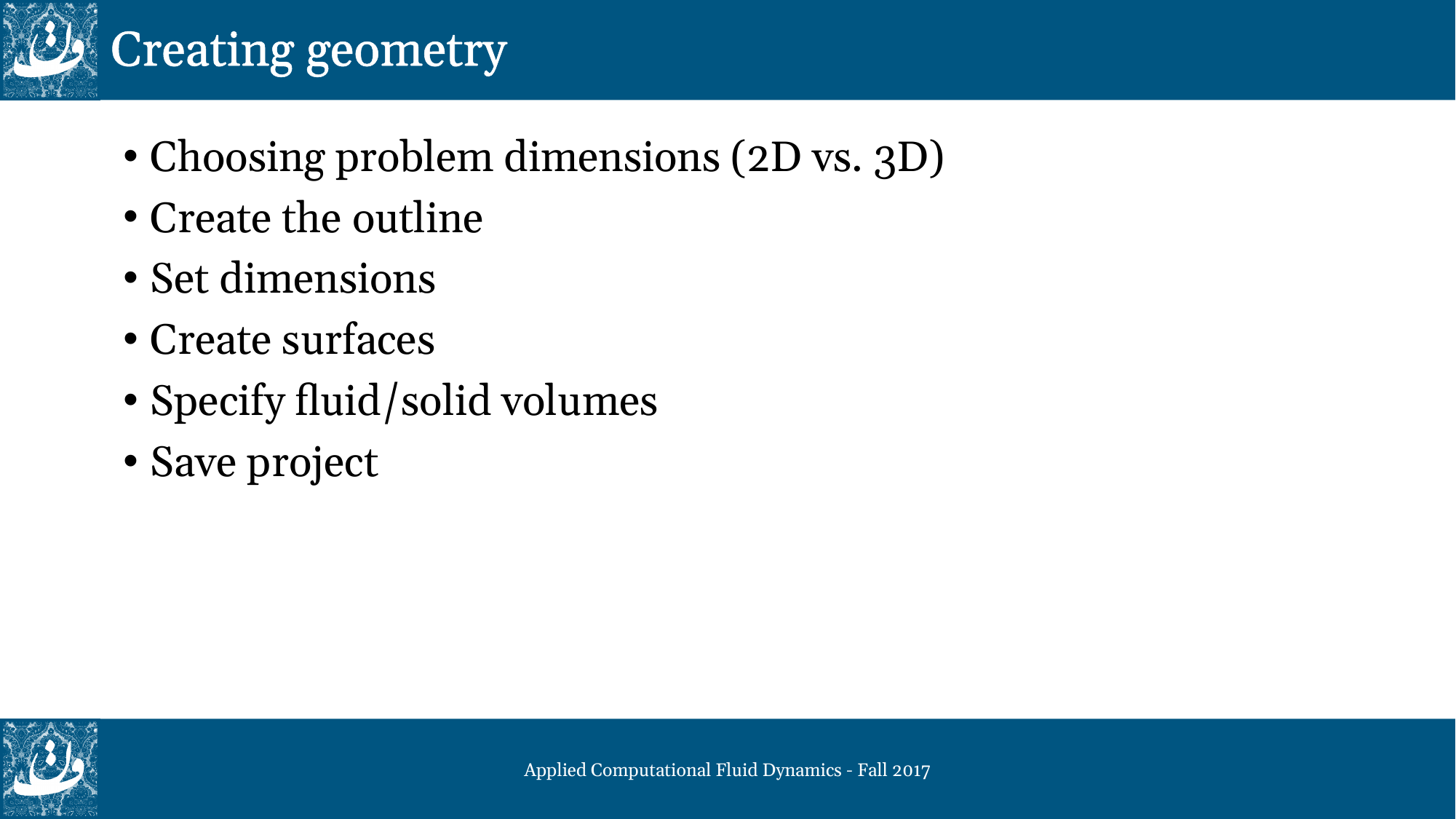

# Creating geometry
Choosing problem dimensions (2D vs. 3D)
Create the outline
Set dimensions
Create surfaces
Specify fluid/solid volumes
Save project
Applied Computational Fluid Dynamics - Fall 2017